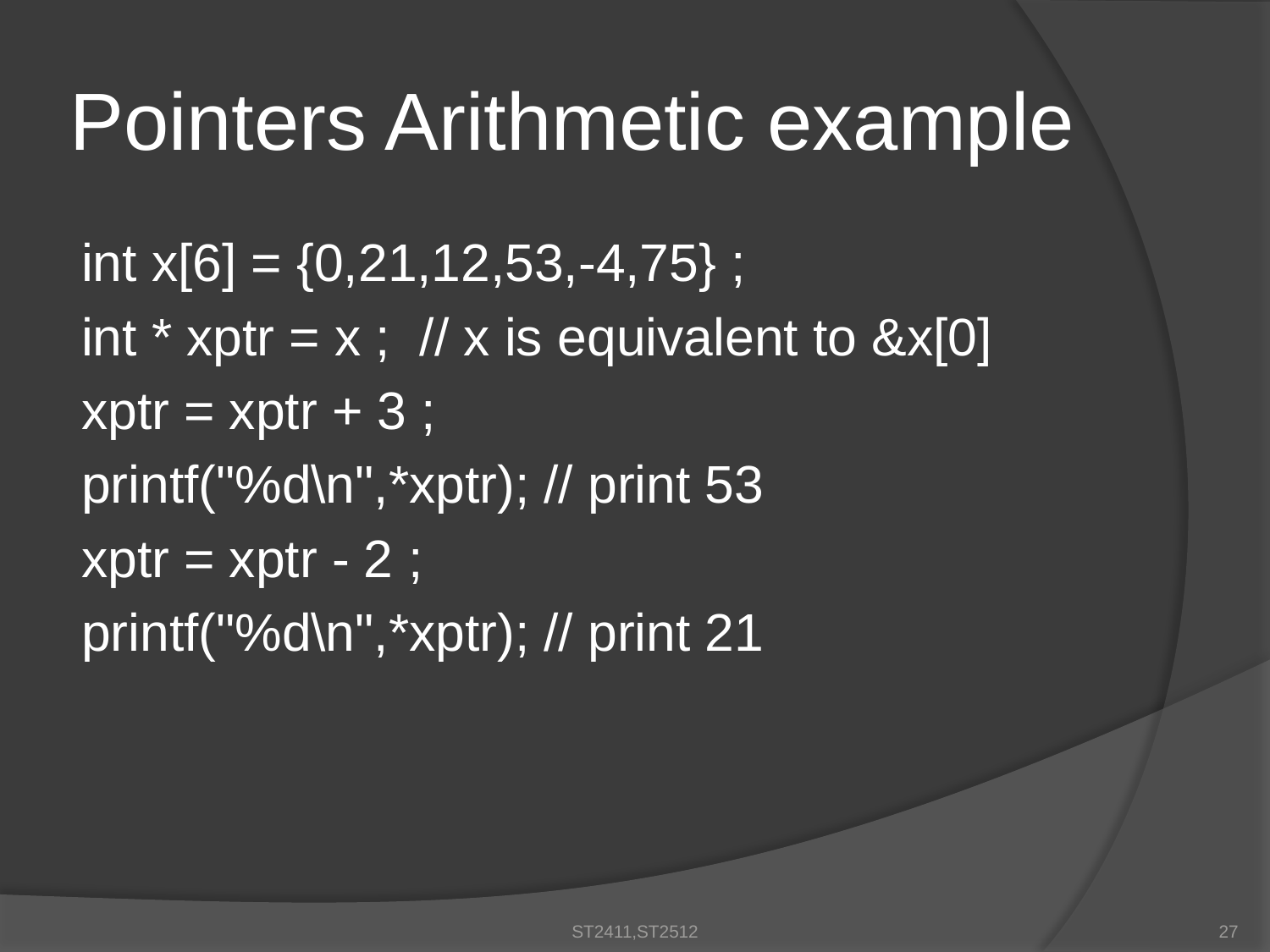

Pointers Arithmetic example
int x[6] = {0,21,12,53,-4,75} ;
int * xptr = x ;  // x is equivalent to &x[0]
xptr = xptr + 3 ;
printf("%d\n",*xptr); // print 53
xptr = xptr - 2 ;
printf("%d\n",*xptr); // print 21

ST2411,ST2512
27